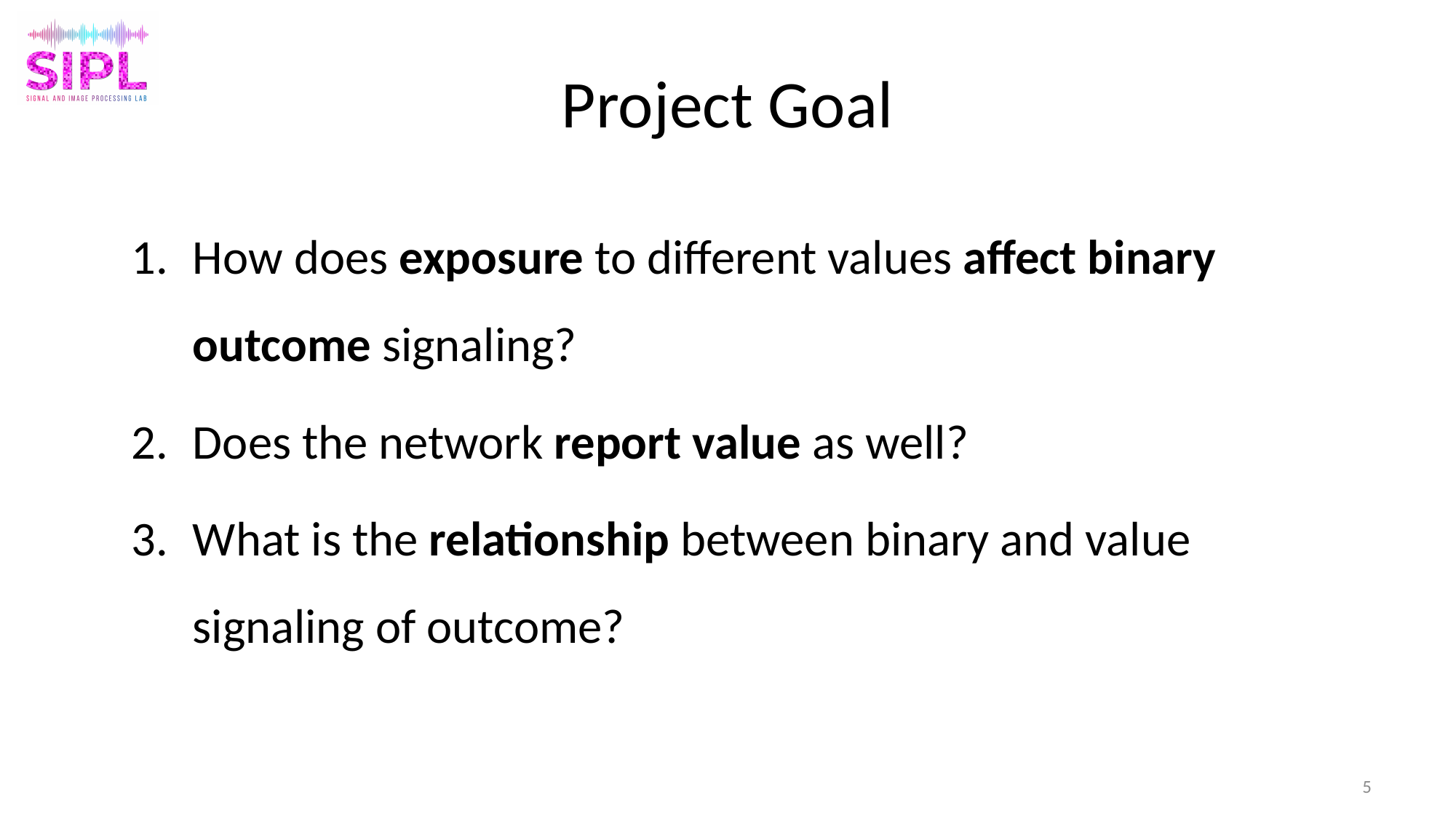

# Project Goal
How does exposure to different values affect binary outcome signaling?
Does the network report value as well?
What is the relationship between binary and value signaling of outcome?

5